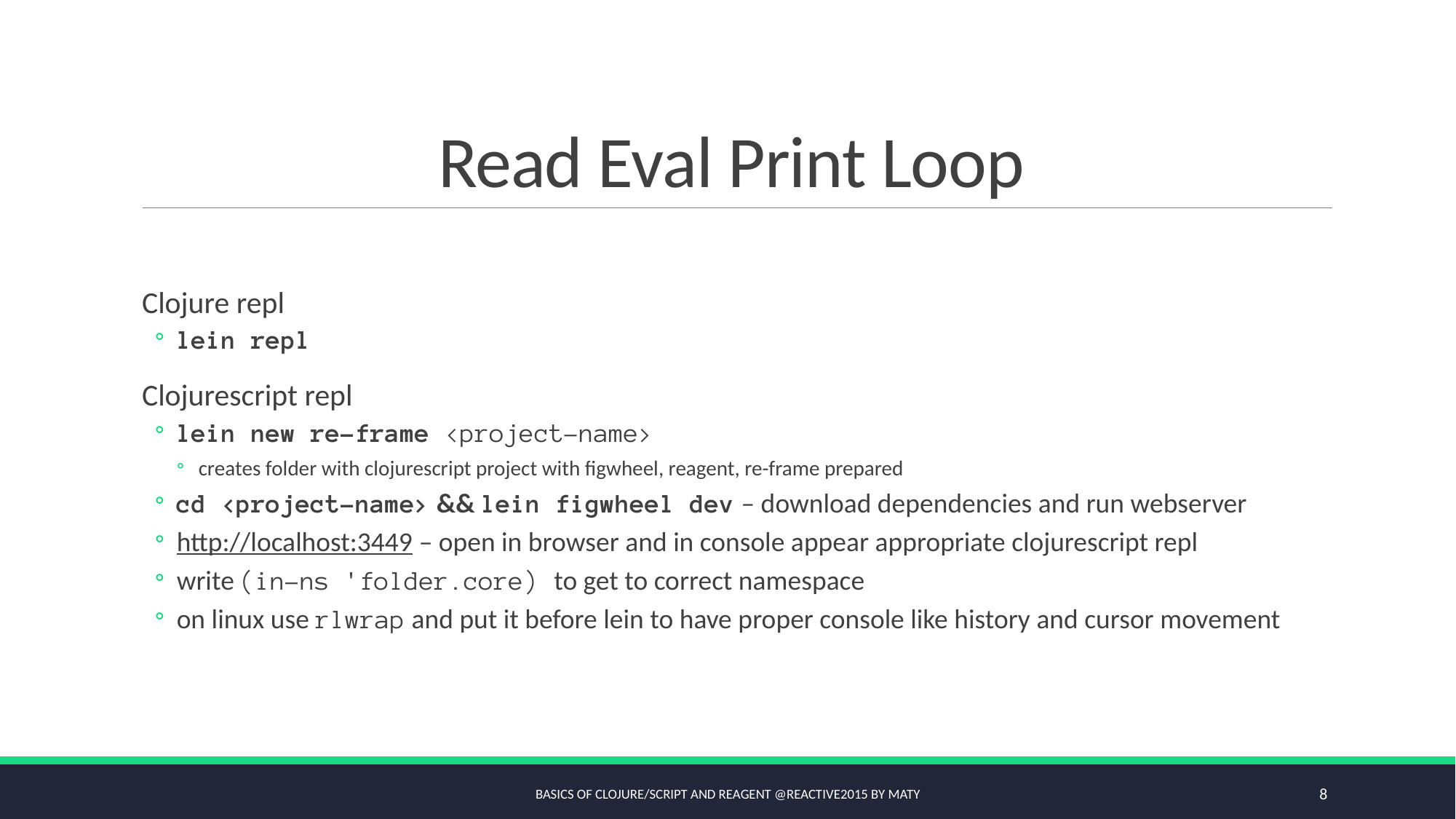

# Read Eval Print Loop
Clojure repl
lein repl
Clojurescript repl
lein new re-frame <project-name>
creates folder with clojurescript project with figwheel, reagent, re-frame prepared
cd <project-name> && lein figwheel dev – download dependencies and run webserver
http://localhost:3449 – open in browser and in console appear appropriate clojurescript repl
write (in-ns 'folder.core) to get to correct namespace
on linux use rlwrap and put it before lein to have proper console like history and cursor movement
Basics of Clojure/script and Reagent @Reactive2015 by Maty
8